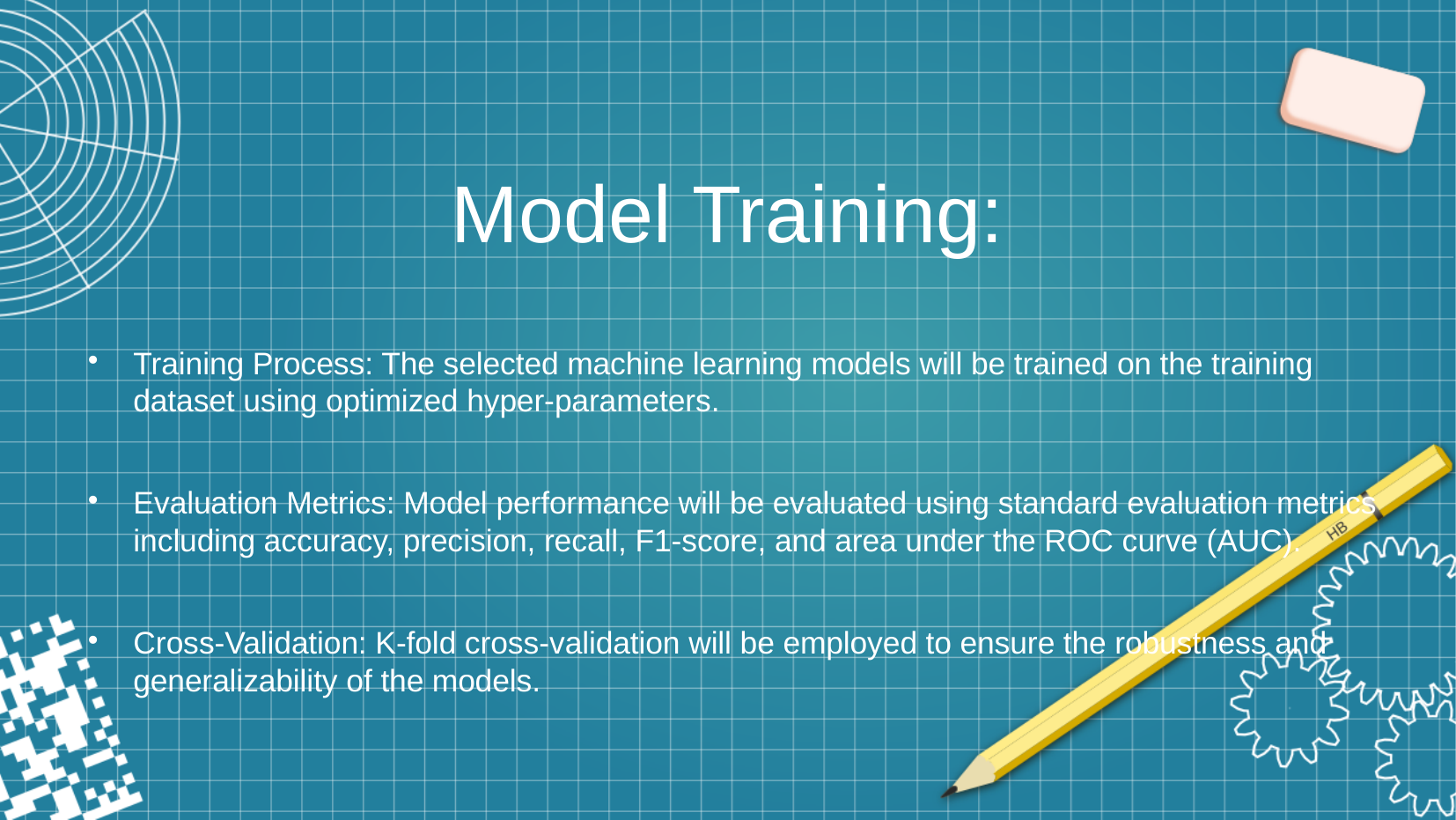

# Model Training:
Training Process: The selected machine learning models will be trained on the training dataset using optimized hyper-parameters.

Evaluation Metrics: Model performance will be evaluated using standard evaluation metrics including accuracy, precision, recall, F1-score, and area under the ROC curve (AUC).

Cross-Validation: K-fold cross-validation will be employed to ensure the robustness and generalizability of the models.